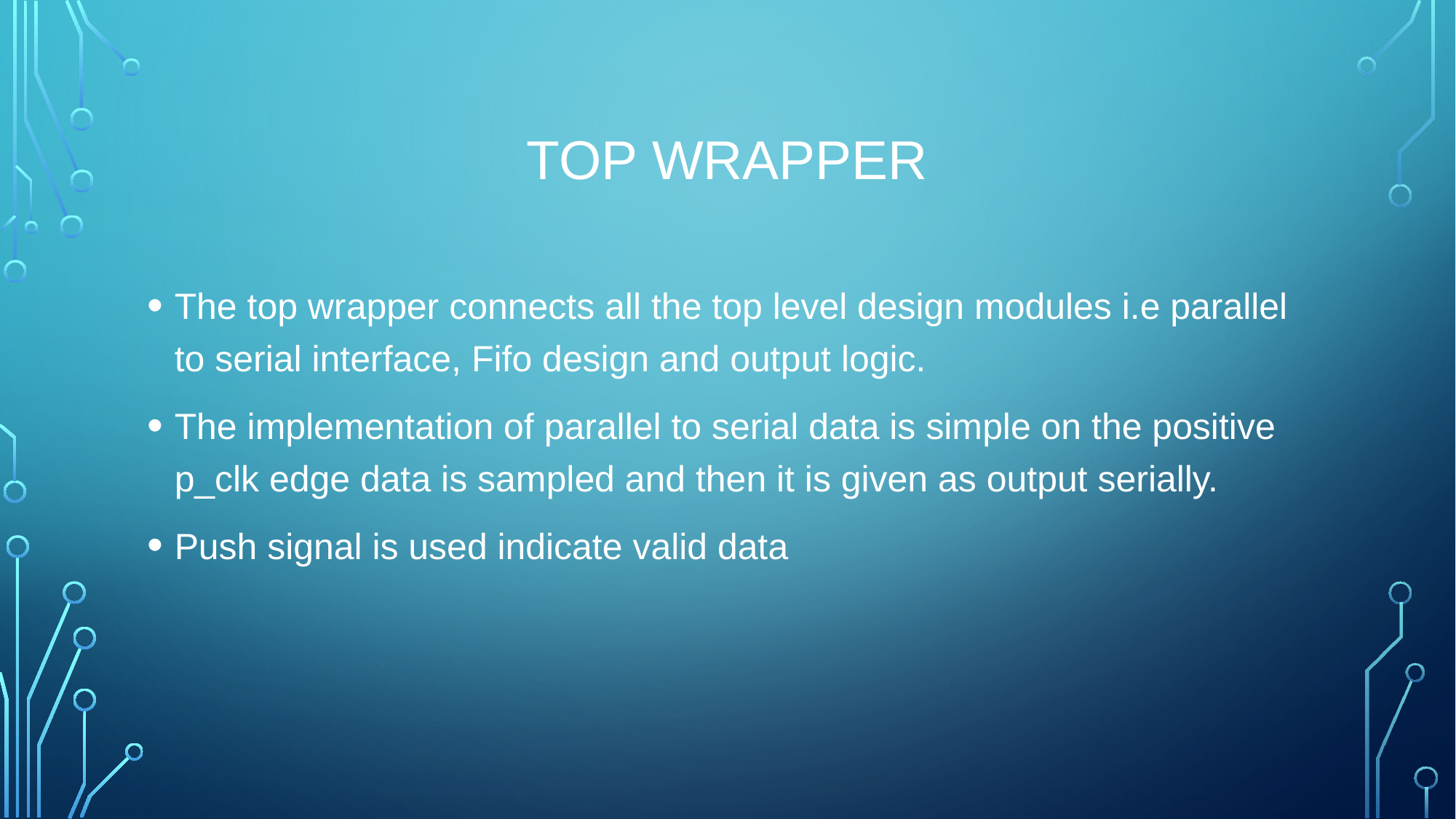

# Top Wrapper
The top wrapper connects all the top level design modules i.e parallel to serial interface, Fifo design and output logic.
The implementation of parallel to serial data is simple on the positive p_clk edge data is sampled and then it is given as output serially.
Push signal is used indicate valid data